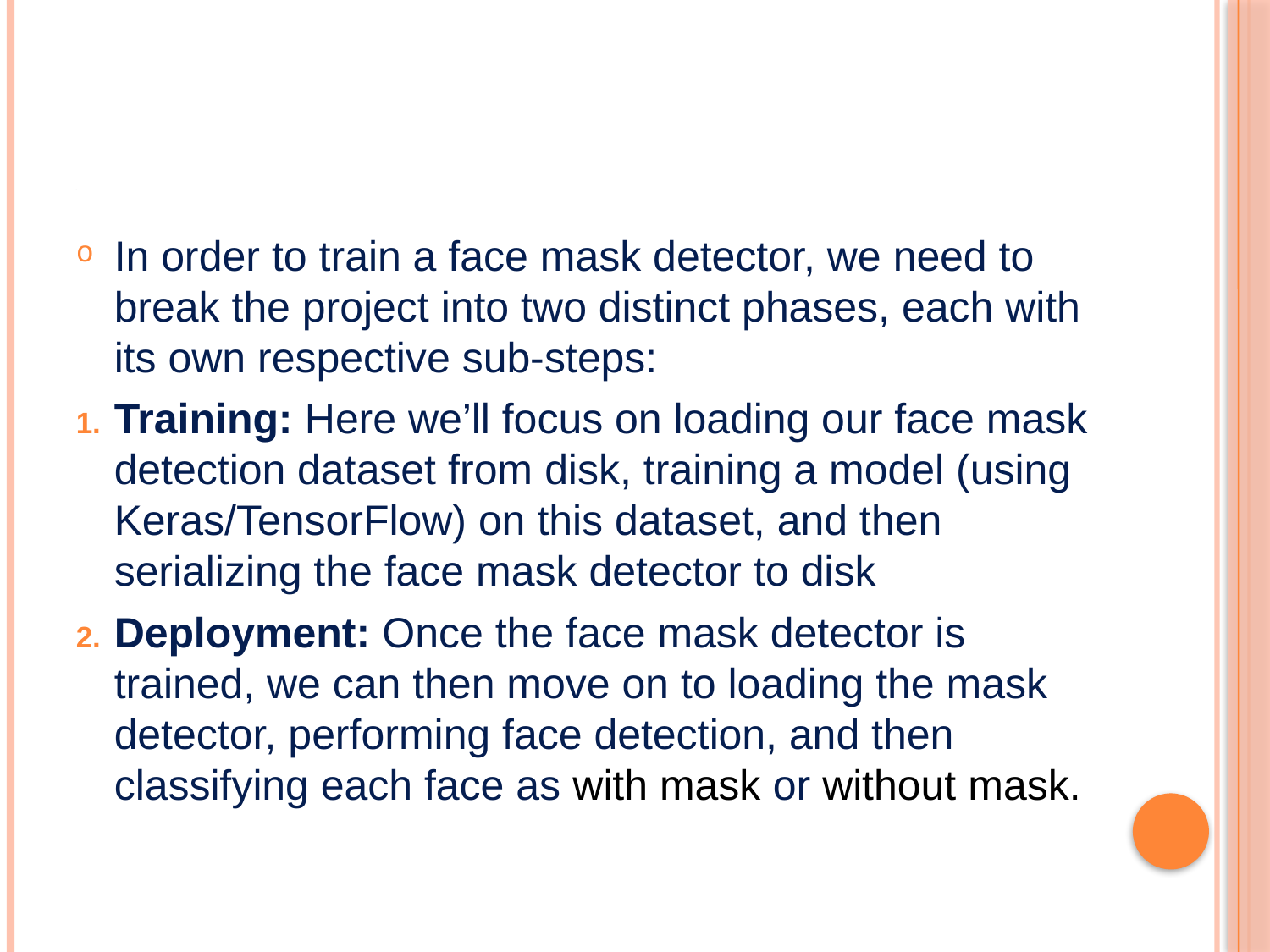

# .
In order to train a face mask detector, we need to break the project into two distinct phases, each with its own respective sub-steps:
Training: Here we’ll focus on loading our face mask detection dataset from disk, training a model (using Keras/TensorFlow) on this dataset, and then serializing the face mask detector to disk
Deployment: Once the face mask detector is trained, we can then move on to loading the mask detector, performing face detection, and then classifying each face as with mask or without mask.